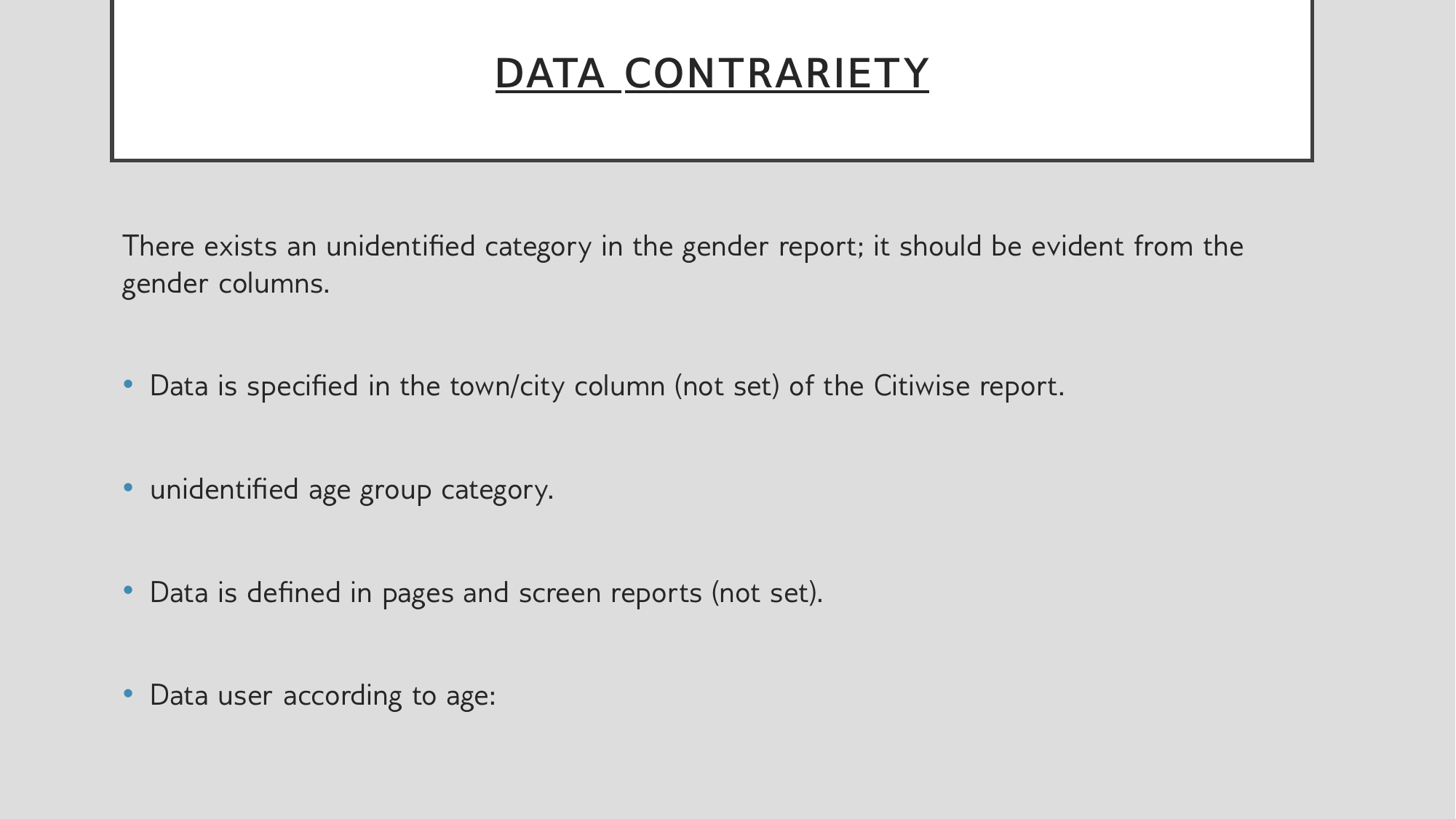

# Data contrariety
There exists an unidentified category in the gender report; it should be evident from the gender columns.

Data is specified in the town/city column (not set) of the Citiwise report.

unidentified age group category.

Data is defined in pages and screen reports (not set).

Data user according to age: